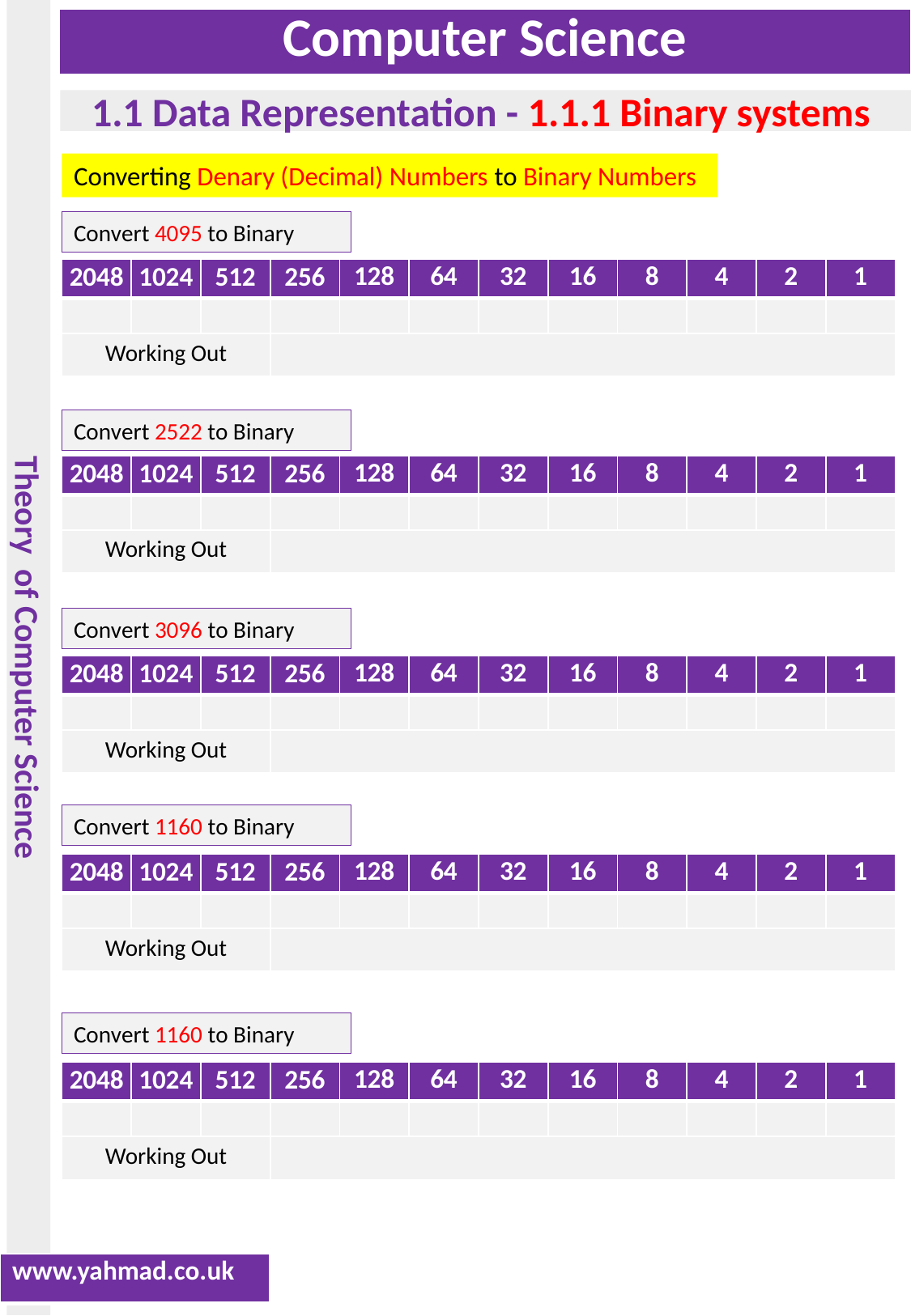

Converting Denary (Decimal) Numbers to Binary Numbers
Convert 4095 to Binary
| 2048 | 1024 | 512 | 256 | 128 | 64 | 32 | 16 | 8 | 4 | 2 | 1 |
| --- | --- | --- | --- | --- | --- | --- | --- | --- | --- | --- | --- |
|  |  |  |  |  |  |  |  |  |  |  |  |
| Working Out |  |  |  |  |  |  |  |  |  |  |  |
Convert 2522 to Binary
| 2048 | 1024 | 512 | 256 | 128 | 64 | 32 | 16 | 8 | 4 | 2 | 1 |
| --- | --- | --- | --- | --- | --- | --- | --- | --- | --- | --- | --- |
|  |  |  |  |  |  |  |  |  |  |  |  |
| Working Out |  |  |  |  |  |  |  |  |  |  |  |
Convert 3096 to Binary
| 2048 | 1024 | 512 | 256 | 128 | 64 | 32 | 16 | 8 | 4 | 2 | 1 |
| --- | --- | --- | --- | --- | --- | --- | --- | --- | --- | --- | --- |
|  |  |  |  |  |  |  |  |  |  |  |  |
| Working Out |  |  |  |  |  |  |  |  |  |  |  |
Convert 1160 to Binary
| 2048 | 1024 | 512 | 256 | 128 | 64 | 32 | 16 | 8 | 4 | 2 | 1 |
| --- | --- | --- | --- | --- | --- | --- | --- | --- | --- | --- | --- |
|  |  |  |  |  |  |  |  |  |  |  |  |
| Working Out |  |  |  |  |  |  |  |  |  |  |  |
Convert 1160 to Binary
| 2048 | 1024 | 512 | 256 | 128 | 64 | 32 | 16 | 8 | 4 | 2 | 1 |
| --- | --- | --- | --- | --- | --- | --- | --- | --- | --- | --- | --- |
|  |  |  |  |  |  |  |  |  |  |  |  |
| Working Out |  |  |  |  |  |  |  |  |  |  |  |